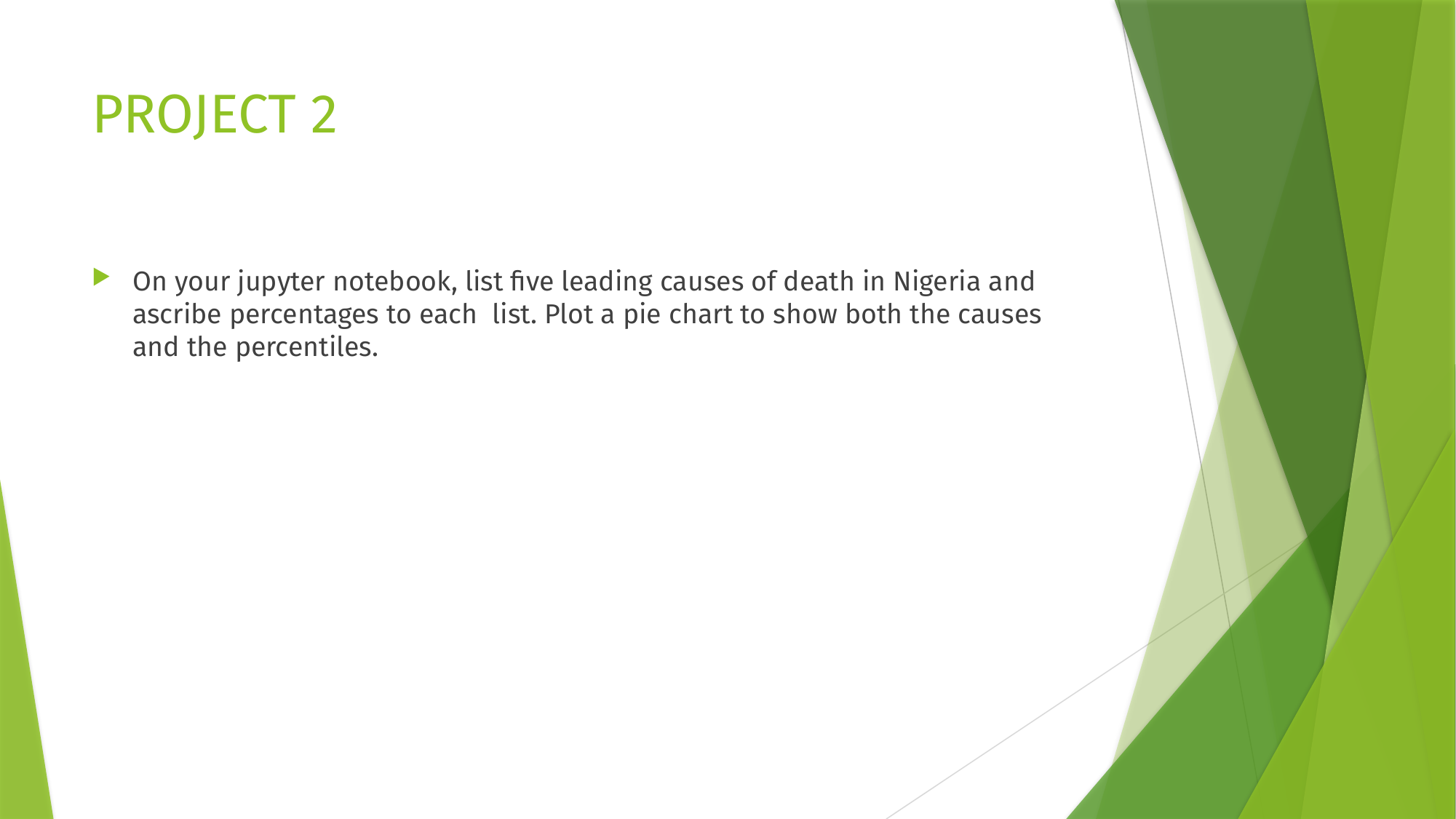

# PROJECT 2
On your jupyter notebook, list five leading causes of death in Nigeria and ascribe percentages to each  list. Plot a pie chart to show both the causes and the percentiles.